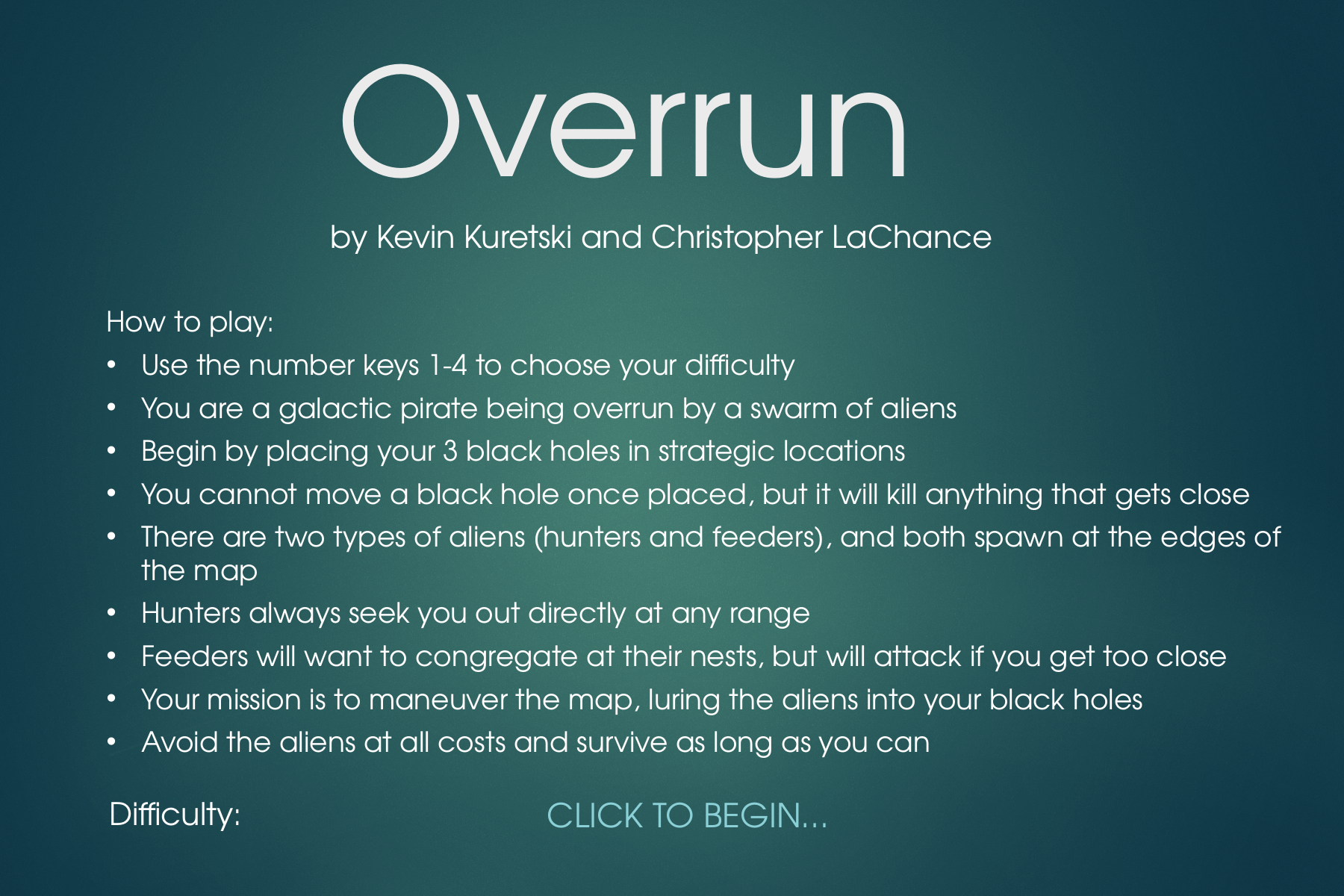

# Overrun
by Kevin Kuretski and Christopher LaChance
How to play:
Use the number keys 1-4 to choose your difficulty
You are a galactic pirate being overrun by a swarm of aliens
Begin by placing your 3 black holes in strategic locations
You cannot move a black hole once placed, but it will kill anything that gets close
There are two types of aliens (hunters and feeders), and both spawn at the edges of the map
Hunters always seek you out directly at any range
Feeders will want to congregate at their nests, but will attack if you get too close
Your mission is to maneuver the map, luring the aliens into your black holes
Avoid the aliens at all costs and survive as long as you can
Difficulty:
Click to Begin…